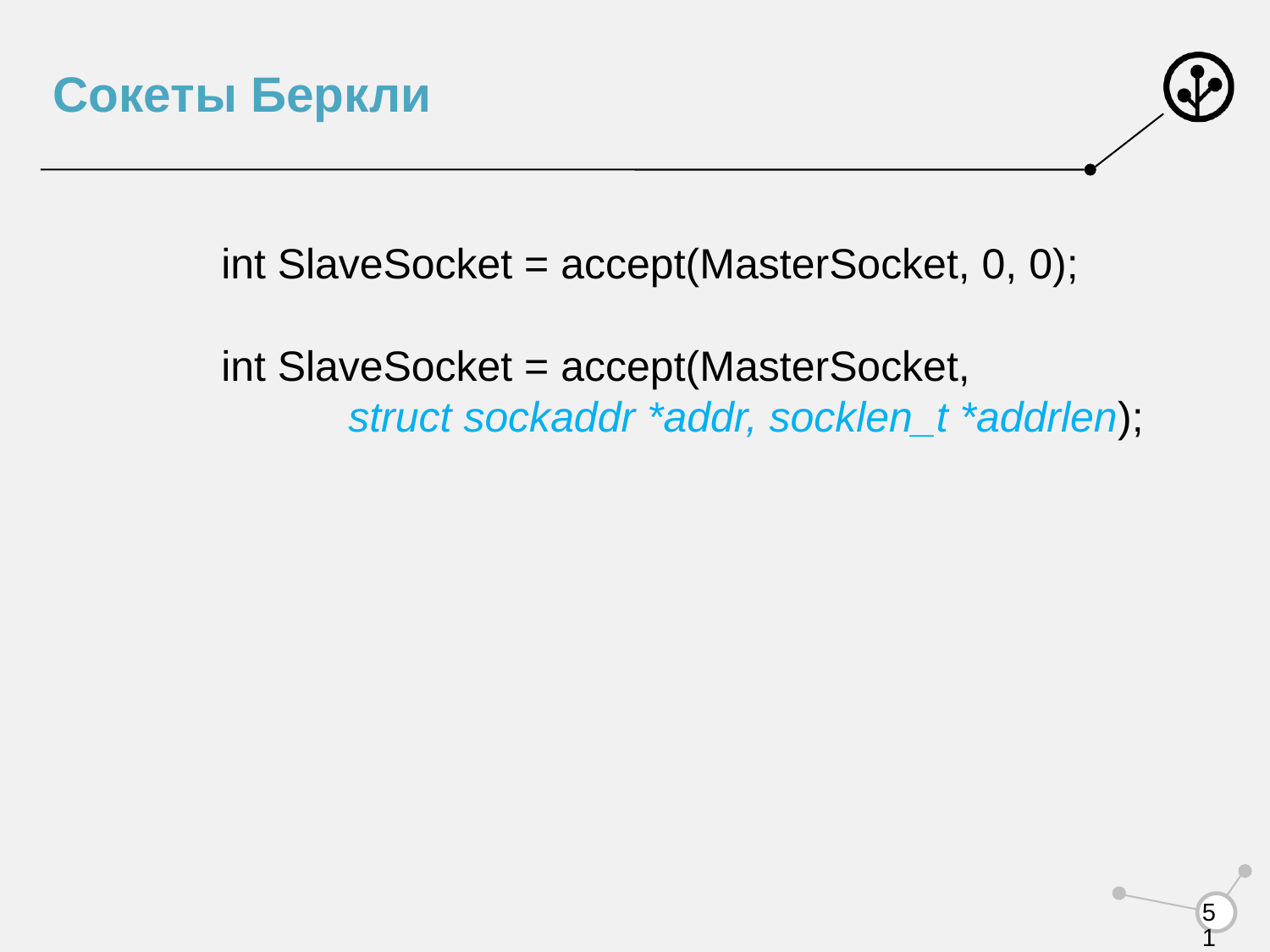

# Сокеты Беркли
int SlaveSocket = accept(MasterSocket, 0, 0);

int SlaveSocket = accept(MasterSocket,
	struct sockaddr *addr, socklen_t *addrlen);

51